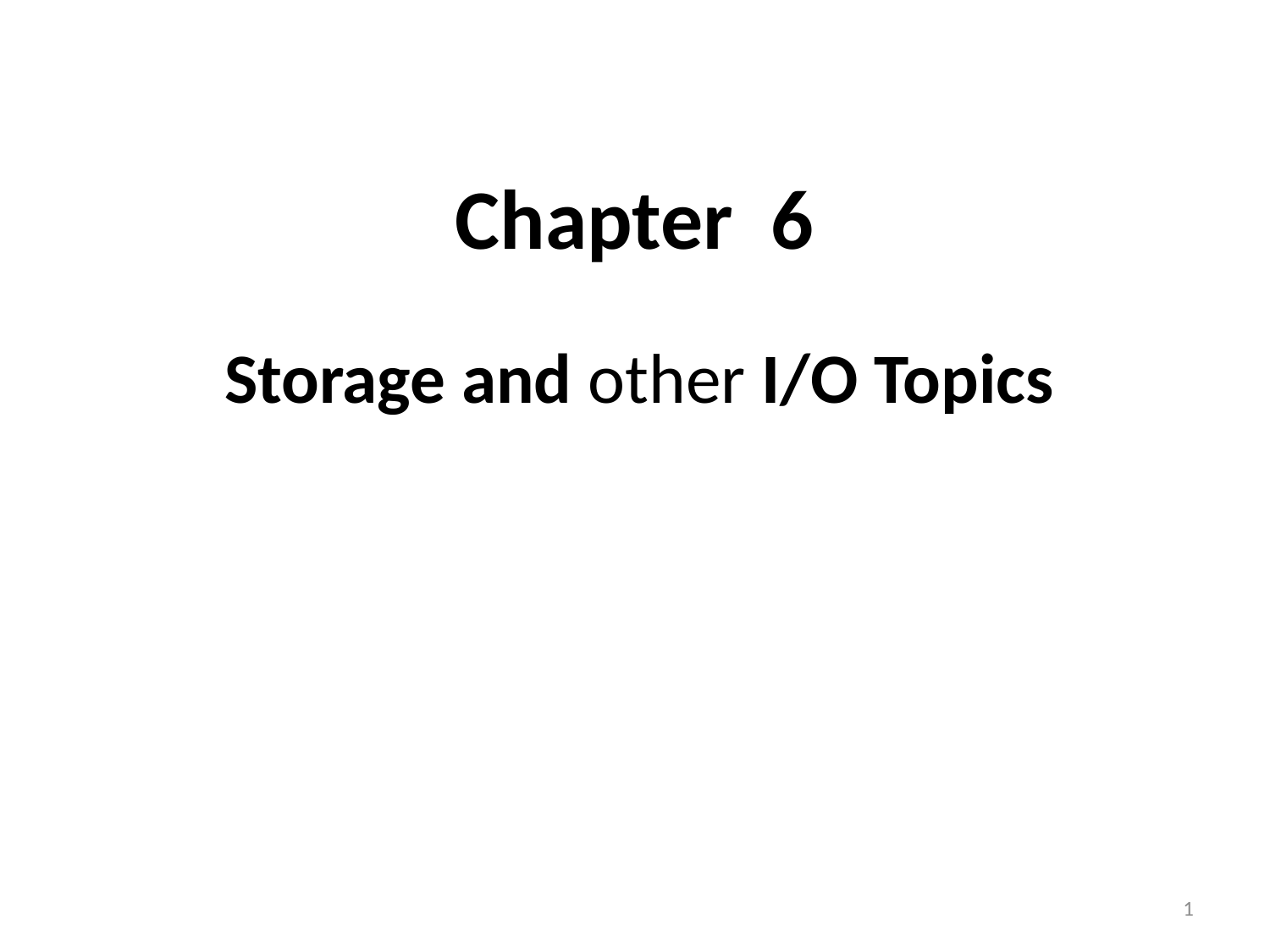

Chapter  6
Storage and other I/O Topics
1